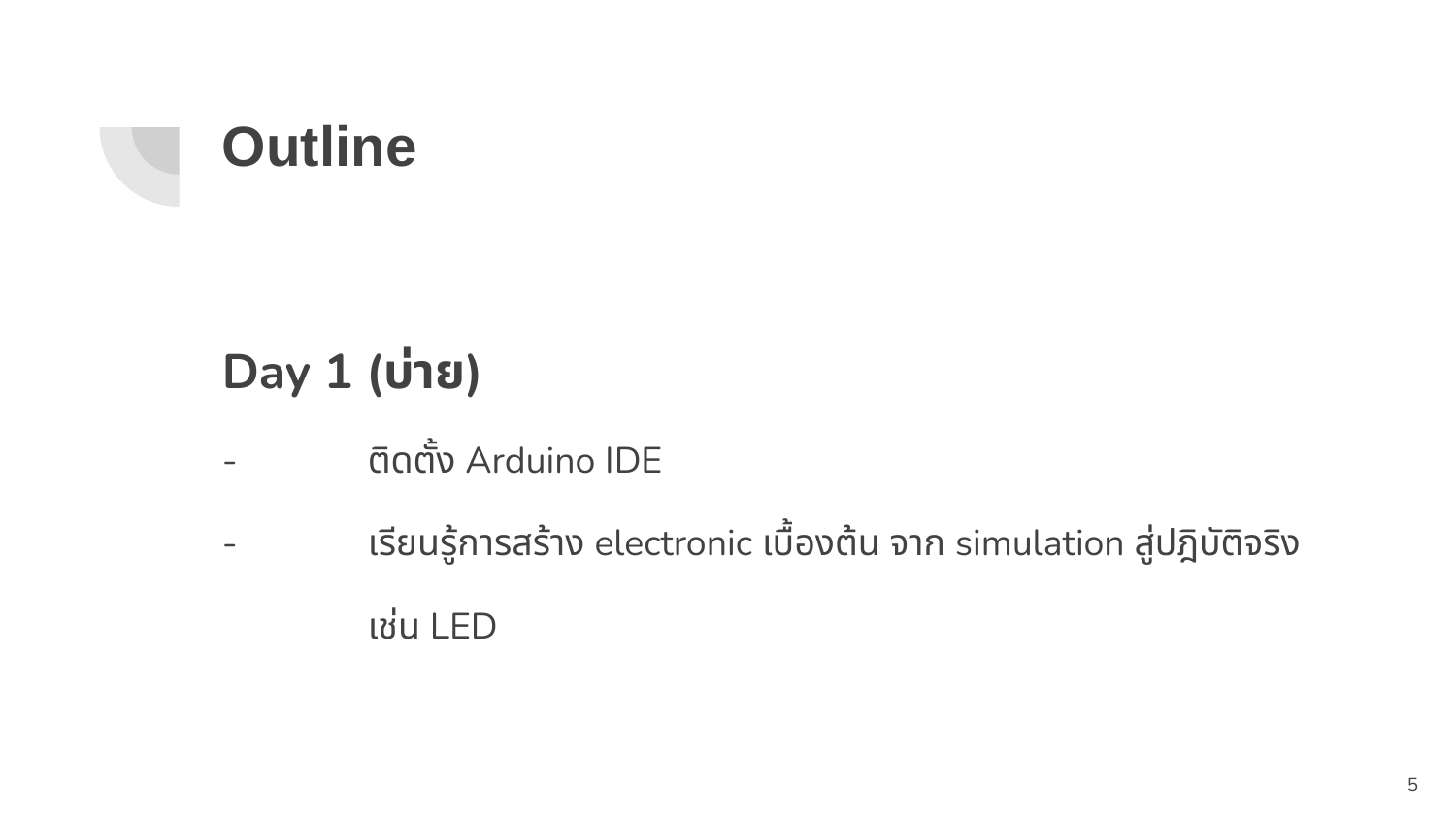

# Outline
Day 1 (บ่าย)
-	ติดตั้ง Arduino IDE
-	เรียนรู้การสร้าง electronic เบื้องต้น จาก simulation สู่ปฎิบัติจริง
	เช่น LED

5